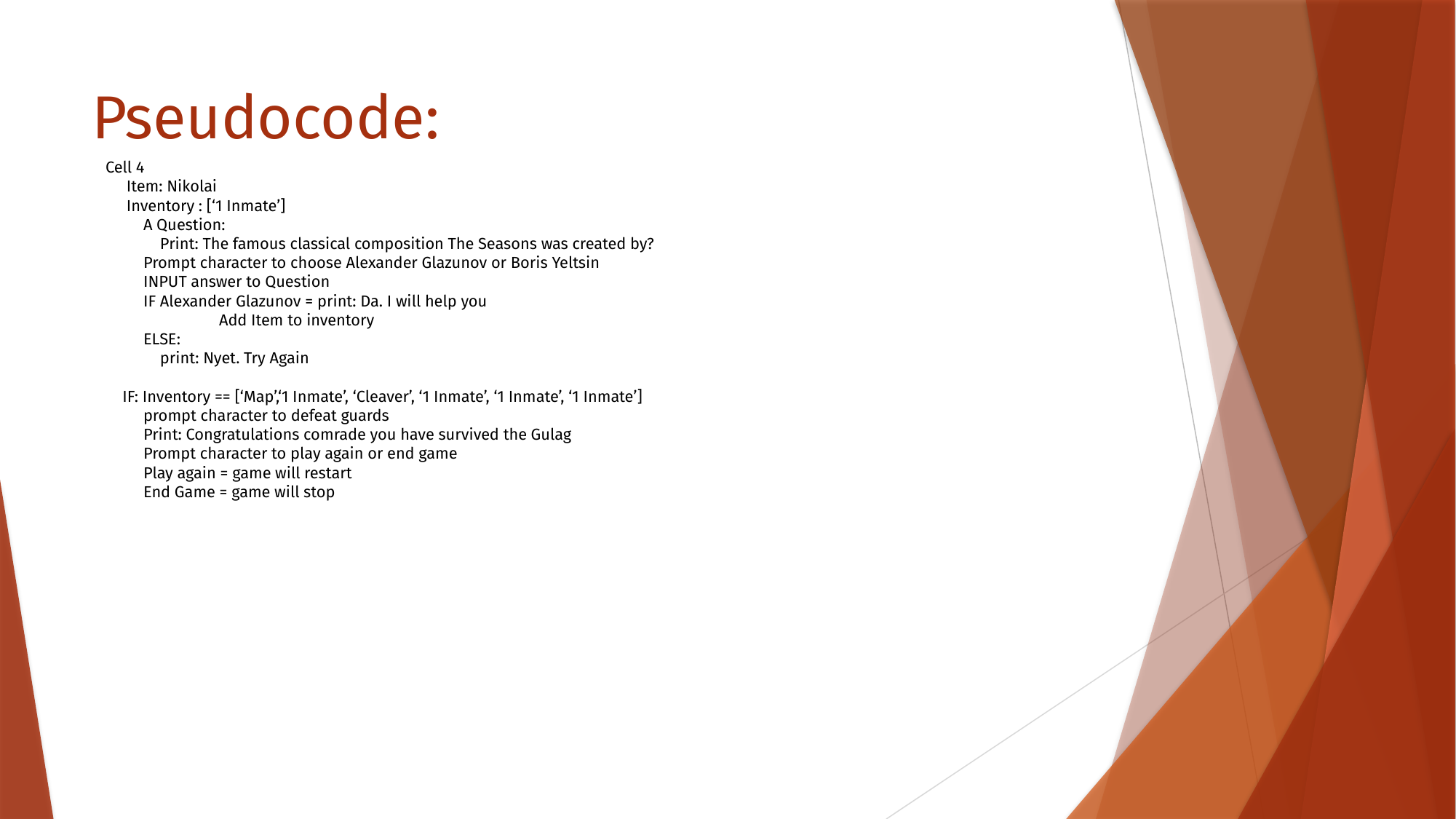

# Pseudocode:
Cell 4
     Item: Nikolai
     Inventory : [‘1 Inmate’]
         A Question:
             Print: The famous classical composition The Seasons was created by?
         Prompt character to choose Alexander Glazunov or Boris Yeltsin
         INPUT answer to Question
         IF Alexander Glazunov = print: Da. I will help you
	 Add Item to inventory
         ELSE:
             print: Nyet. Try Again

    IF: Inventory == [‘Map’,‘1 Inmate’, ‘Cleaver’, ‘1 Inmate’, ‘1 Inmate’, ‘1 Inmate’]
         prompt character to defeat guards
         Print: Congratulations comrade you have survived the Gulag
         Prompt character to play again or end game
         Play again = game will restart
         End Game = game will stop